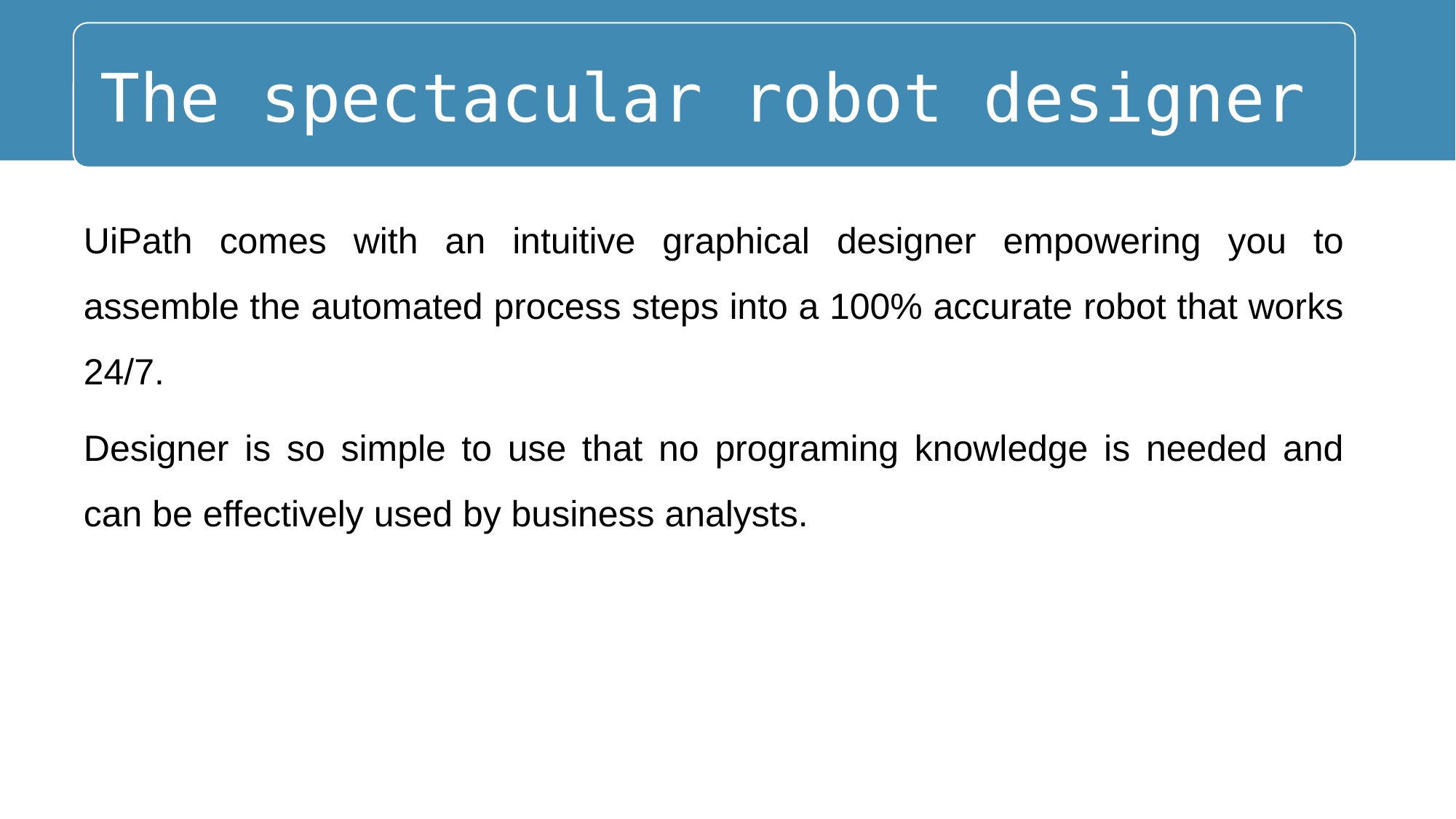

#

The spectacular robot designer
UiPath comes with an intuitive graphical designer empowering you to assemble the automated process steps into a 100% accurate robot that works 24/7.
Designer is so simple to use that no programing knowledge is needed and can be effectively used by business analysts.